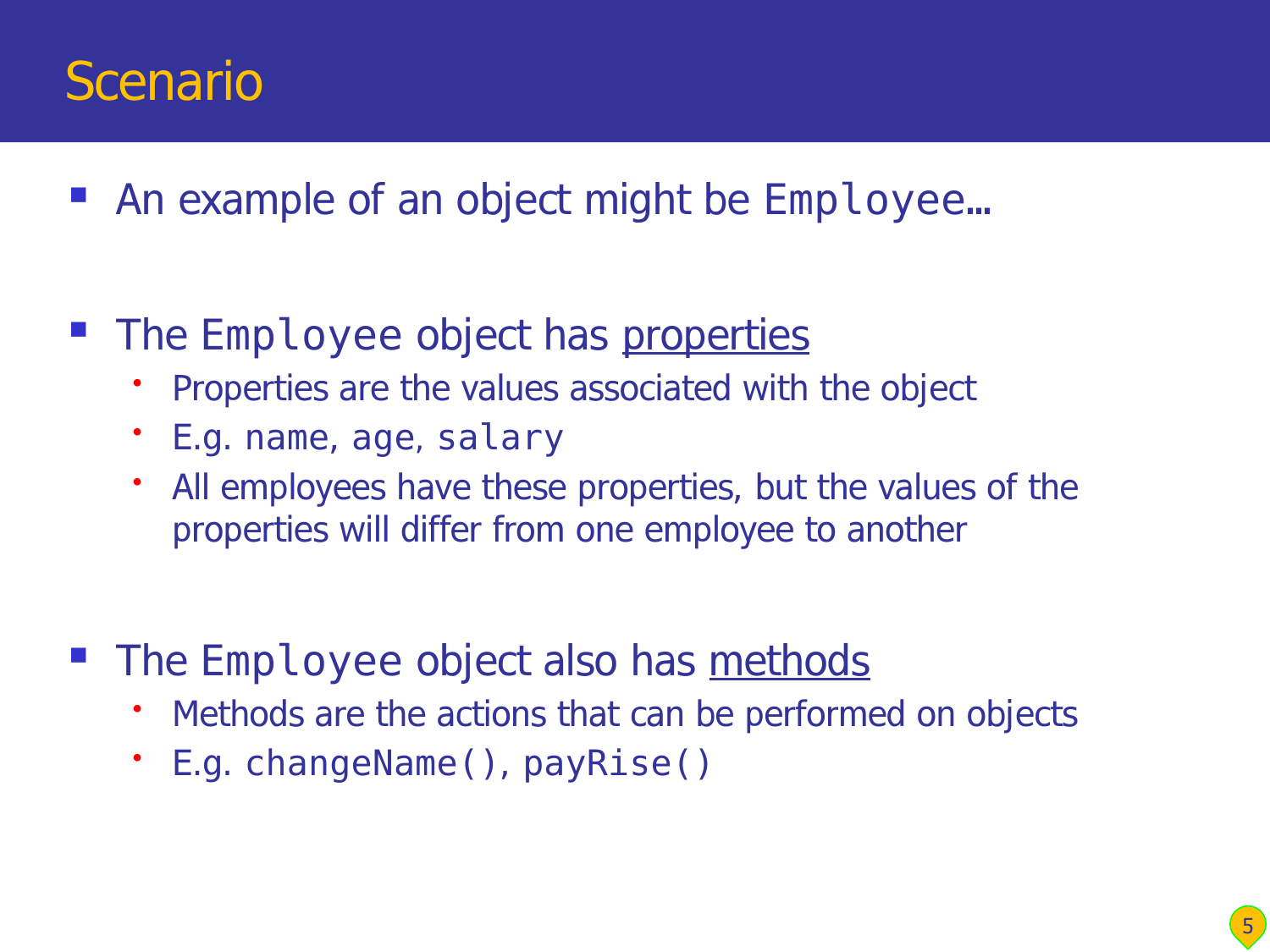

# Scenario
An example of an object might be Employee…

The Employee object has properties
Properties are the values associated with the object
E.g. name, age, salary
All employees have these properties, but the values of the properties will differ from one employee to another

The Employee object also has methods
Methods are the actions that can be performed on objects
E.g. changeName(), payRise()
5